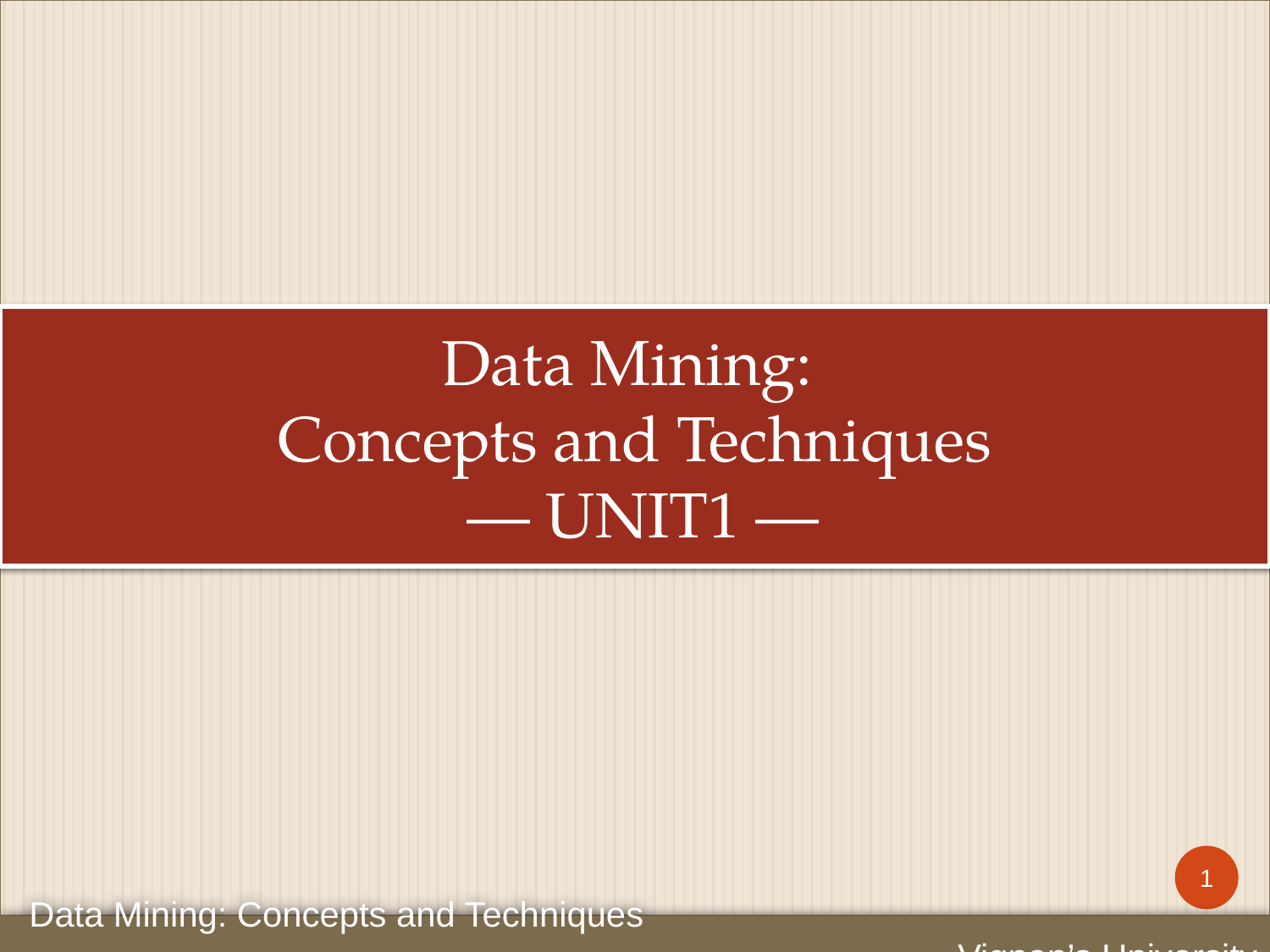

Data Mining:
Concepts and Techniques
 — UNIT1 —
1
Data Mining: Concepts and Techniques                                                                Vignan’s University